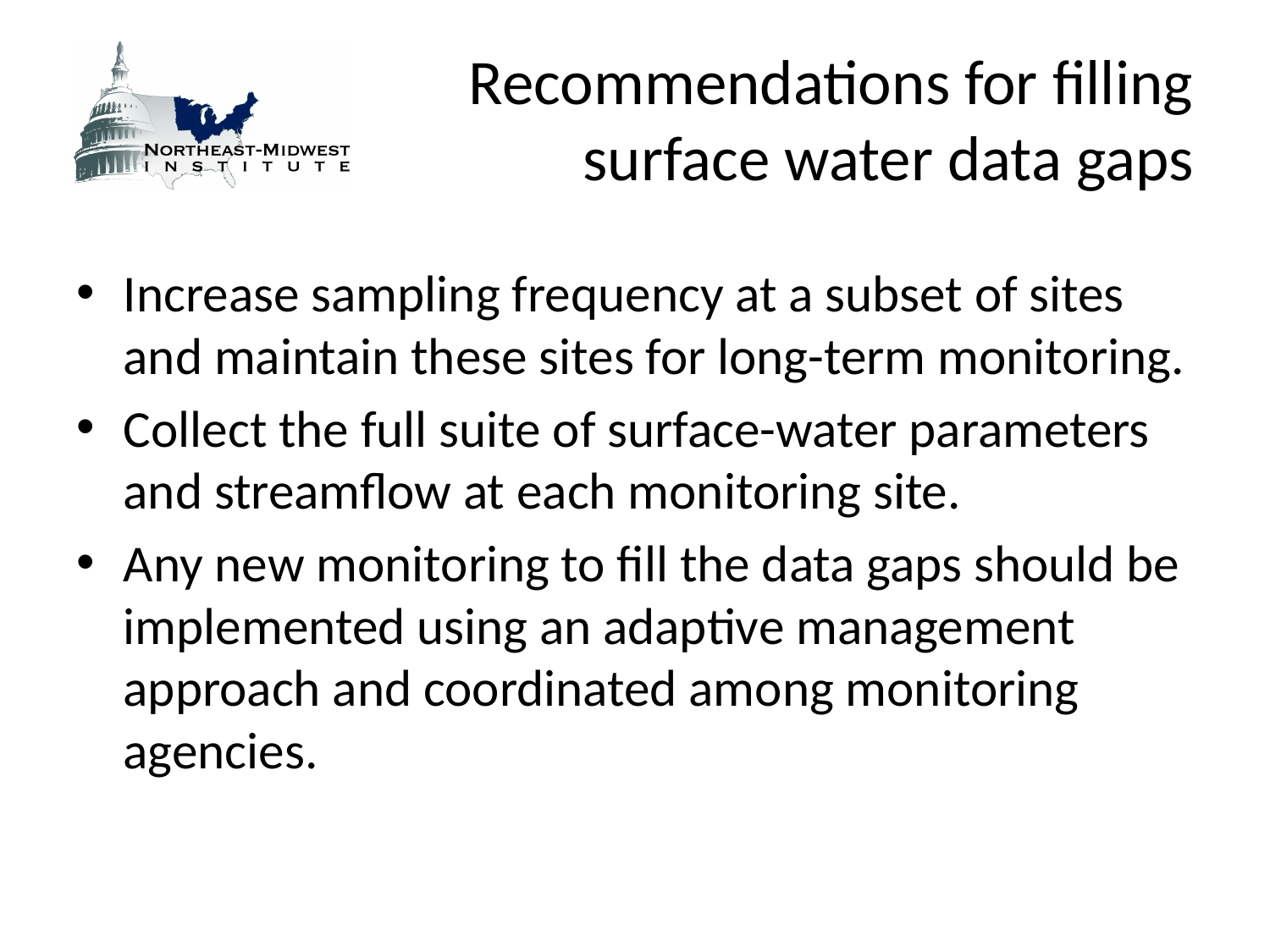

# Recommendations for filling surface water data gaps
Increase sampling frequency at a subset of sites and maintain these sites for long-term monitoring.
Collect the full suite of surface-water parameters and streamflow at each monitoring site.
Any new monitoring to fill the data gaps should be implemented using an adaptive management approach and coordinated among monitoring agencies.